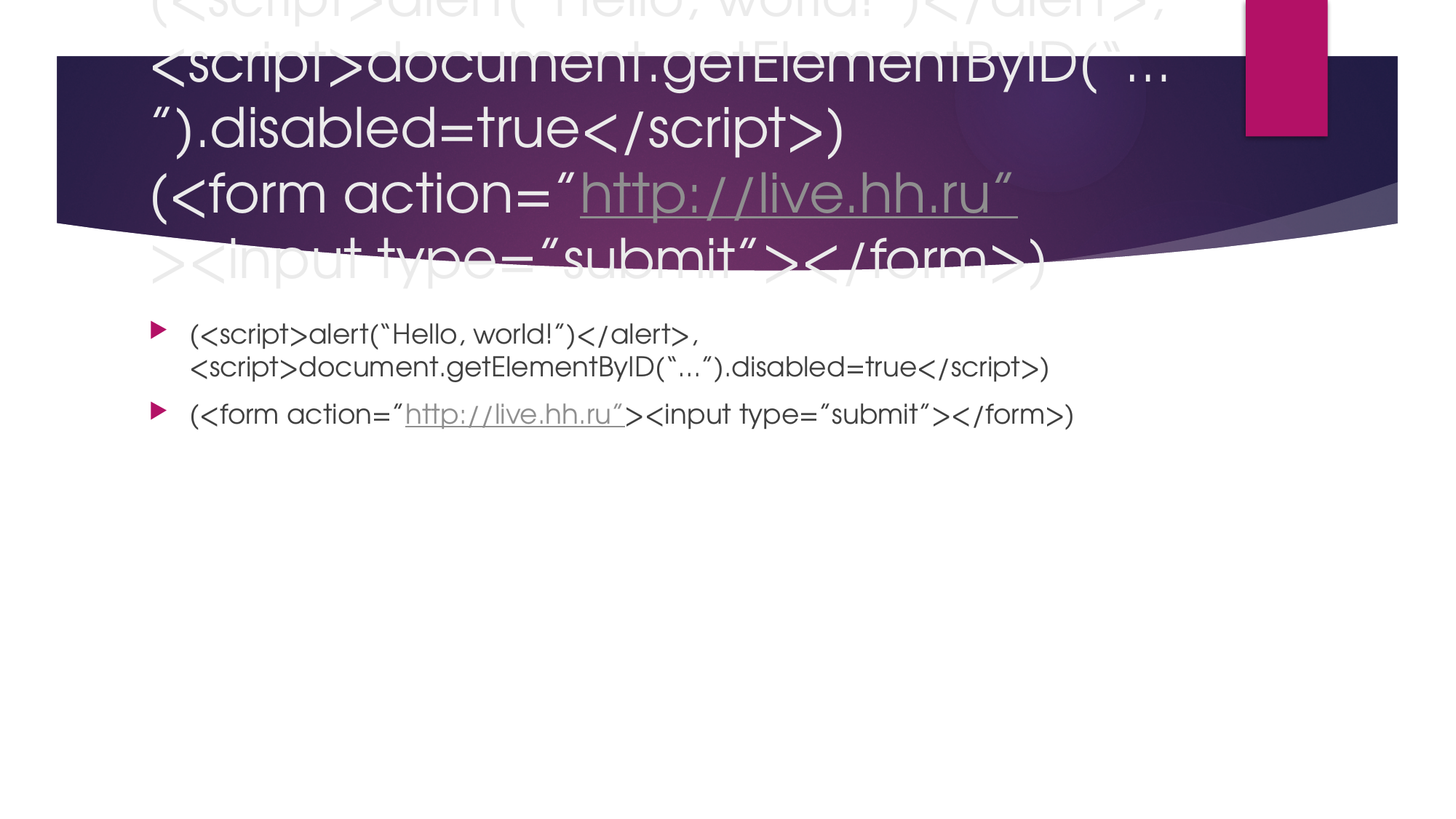

# (<script>alert(“Hello, world!”)</alert>, <script>document.getElementByID(“…”).disabled=true</script>) (<form action=”http://live.hh.ru”><input type=”submit”></form>)
(<script>alert(“Hello, world!”)</alert>, <script>document.getElementByID(“…”).disabled=true</script>)
(<form action=”http://live.hh.ru”><input type=”submit”></form>)